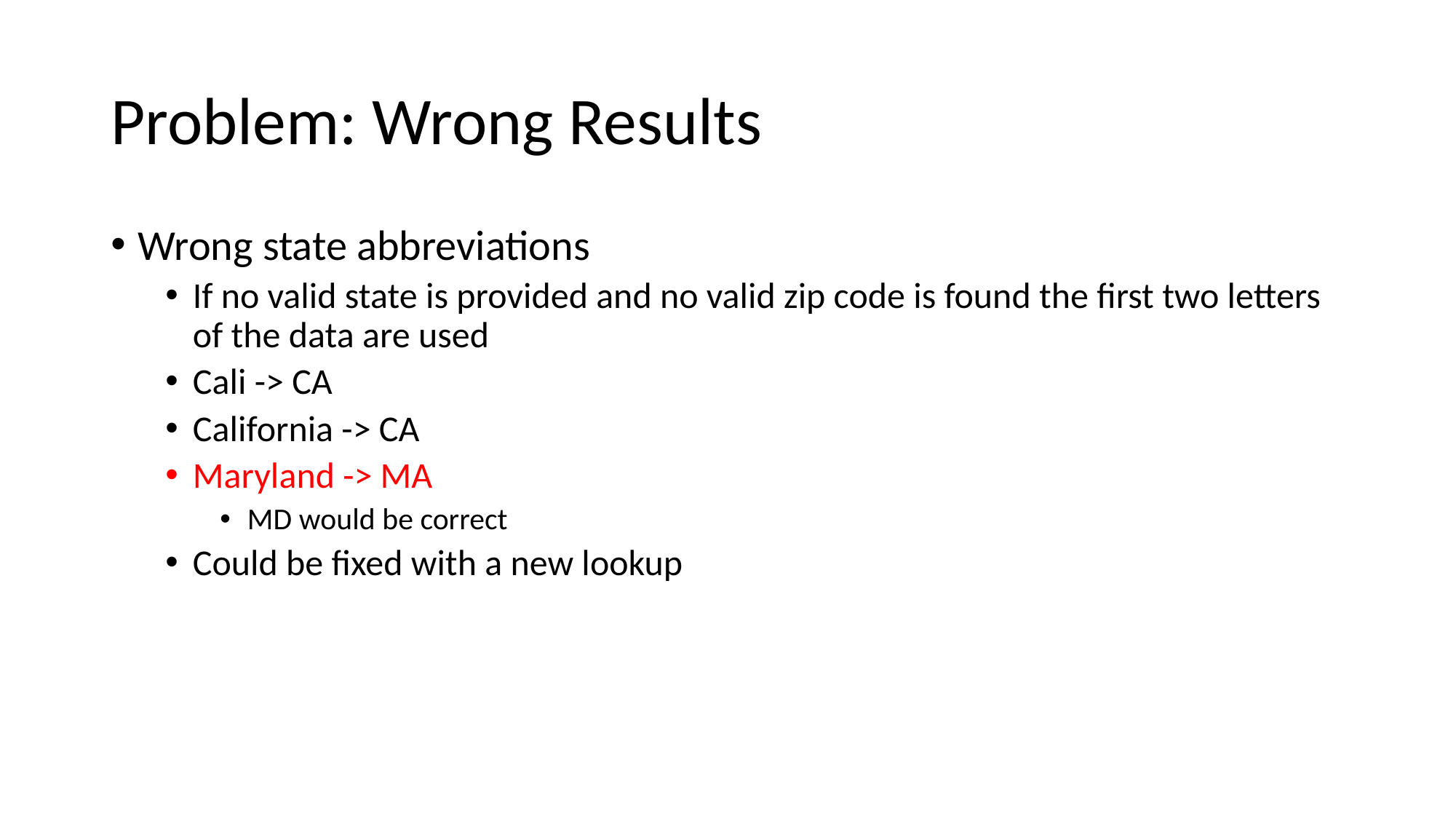

# Problem: Wrong Results
Wrong state abbreviations
If no valid state is provided and no valid zip code is found the first two letters of the data are used
Cali -> CA
California -> CA
Maryland -> MA
MD would be correct
Could be fixed with a new lookup